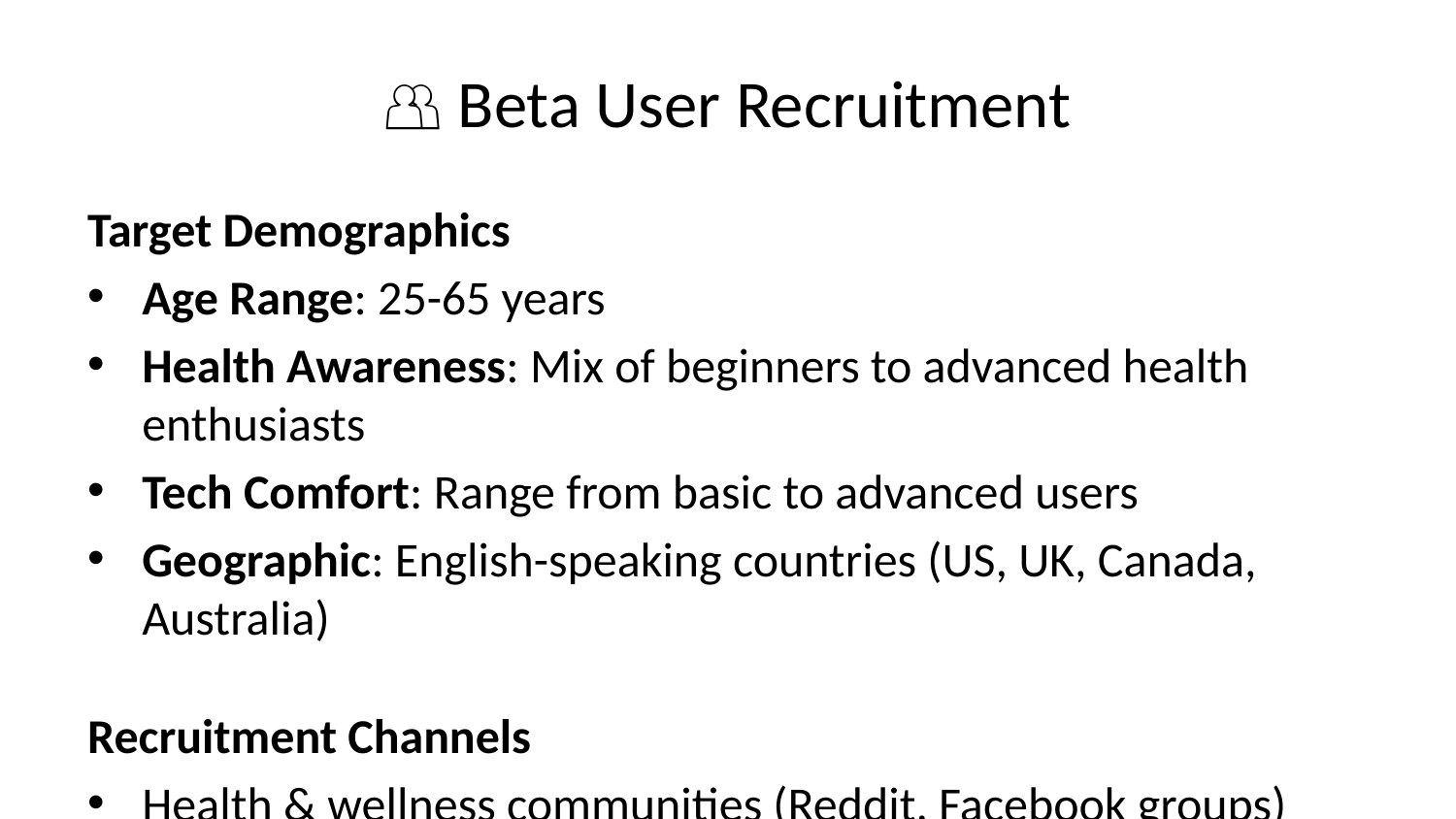

# 👥 Beta User Recruitment
Target Demographics
Age Range: 25-65 years
Health Awareness: Mix of beginners to advanced health enthusiasts
Tech Comfort: Range from basic to advanced users
Geographic: English-speaking countries (US, UK, Canada, Australia)
Recruitment Channels
Health & wellness communities (Reddit, Facebook groups)
Professional networks (healthcare professionals, fitness trainers)
Personal networks and social media
Beta testing platforms (BetaList, Product Hunt Ship)